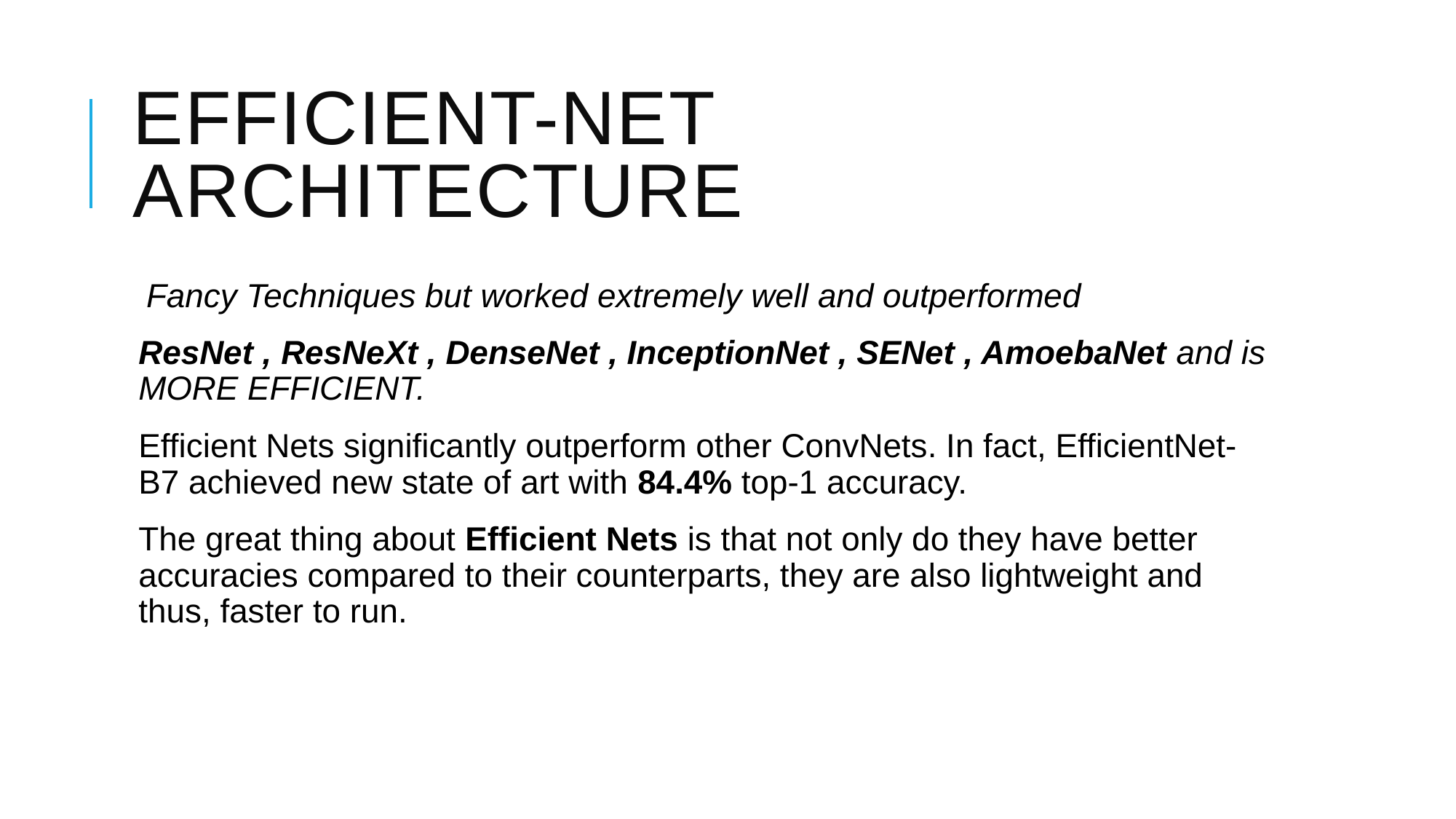

# Efficient-Net Architecture
  Fancy Techniques but worked extremely well and outperformed
ResNet , ResNeXt , DenseNet , InceptionNet , SENet , AmoebaNet and is MORE EFFICIENT.
Efficient Nets significantly outperform other ConvNets. In fact, EfficientNet-B7 achieved new state of art with 84.4% top-1 accuracy.
The great thing about Efficient Nets is that not only do they have better accuracies compared to their counterparts, they are also lightweight and thus, faster to run.